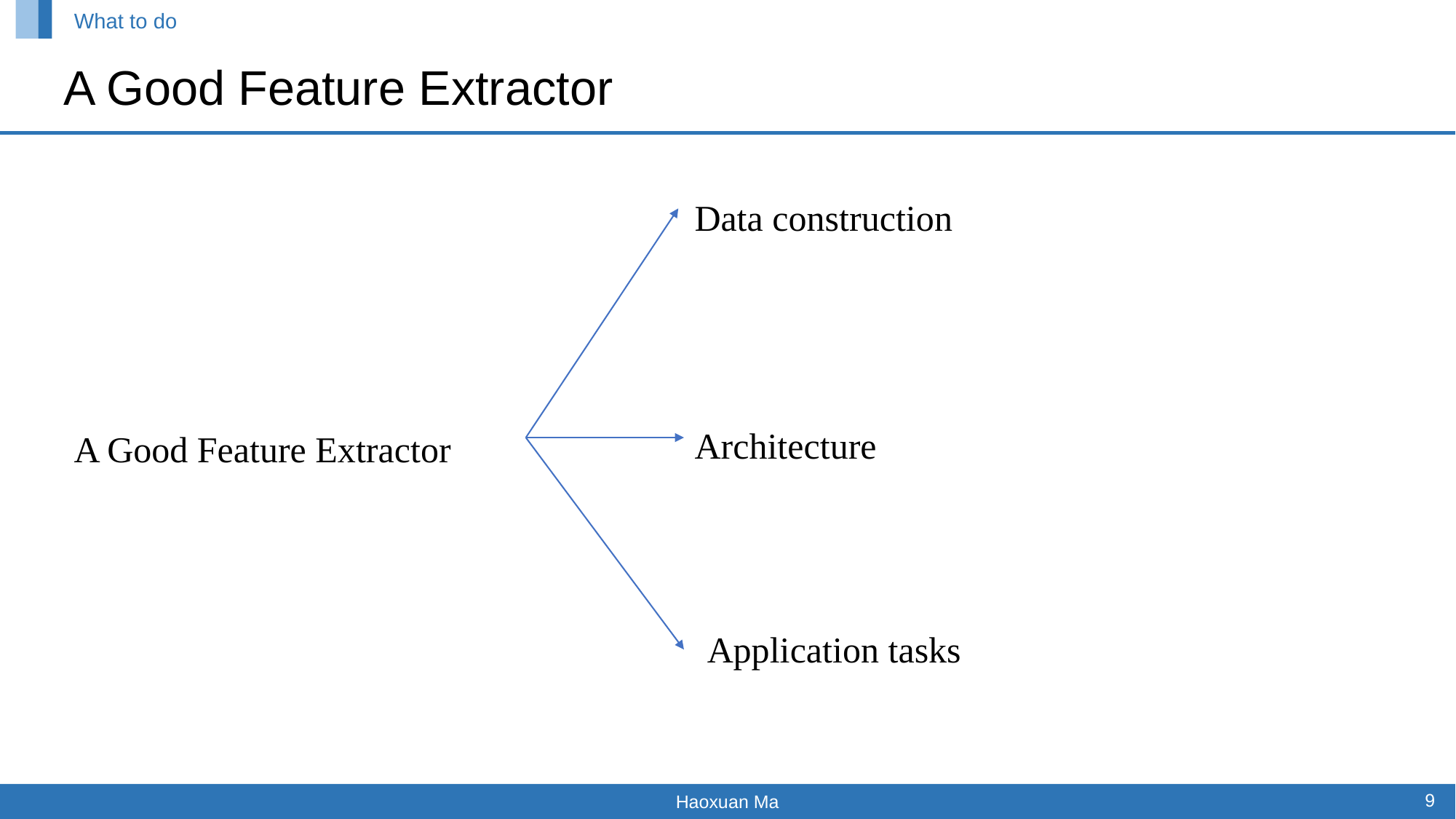

What to do
# A Good Feature Extractor
Data construction

Architecture
A Good Feature Extractor
Application tasks
9
Haoxuan Ma